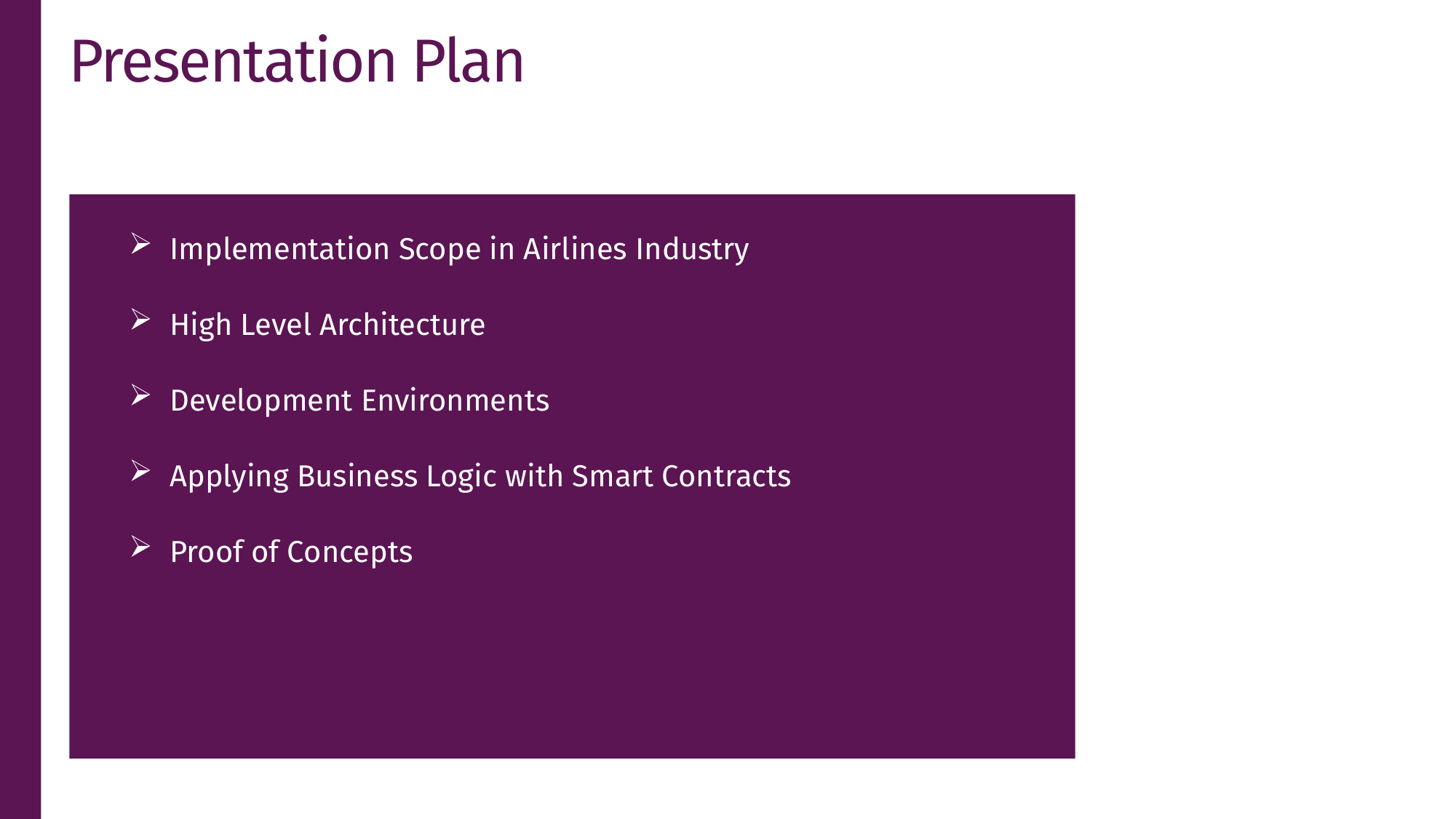

# Presentation Plan

Implementation Scope in Airlines Industry

High Level Architecture

Development Environments

Applying Business Logic with Smart Contracts

Proof of Concepts